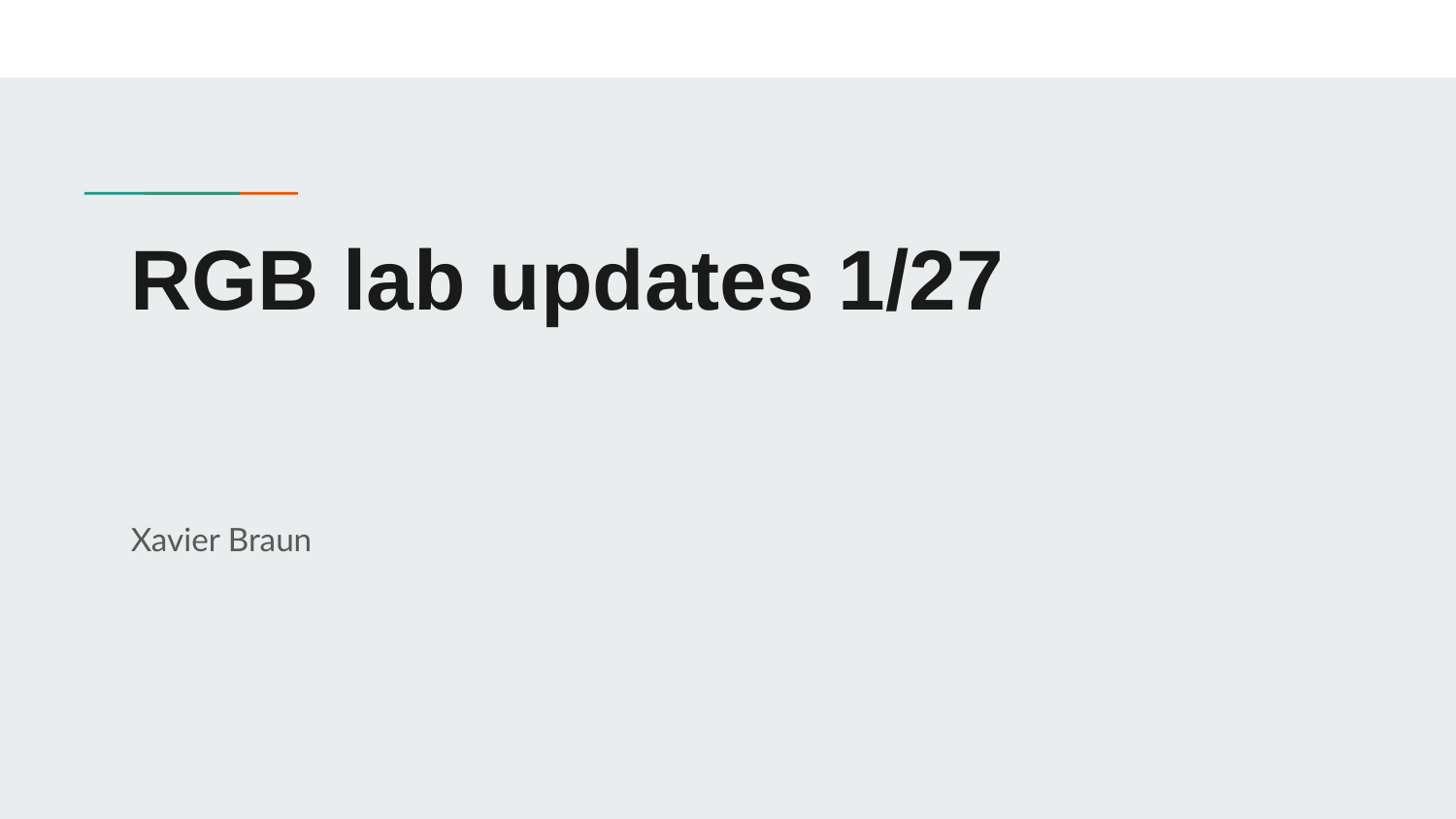

# RGB lab updates 1/27
Xavier Braun